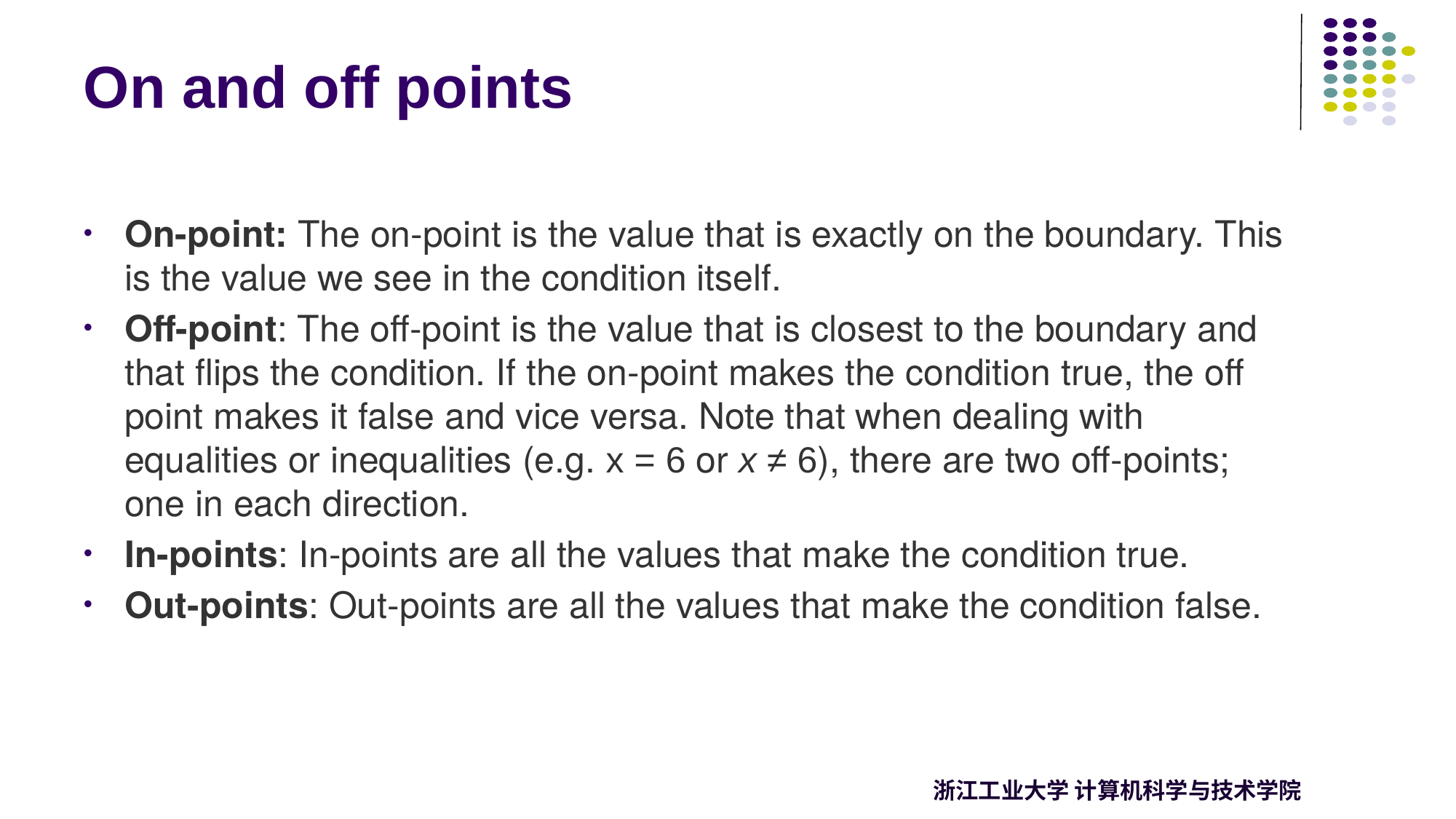

# On and off points
On-point: The on-point is the value that is exactly on the boundary. This is the value we see in the condition itself.
Off-point: The off-point is the value that is closest to the boundary and that flips the condition. If the on-point makes the condition true, the off point makes it false and vice versa. Note that when dealing with equalities or inequalities (e.g. x = 6 or x ≠ 6), there are two off-points; one in each direction.
In-points: In-points are all the values that make the condition true.
Out-points: Out-points are all the values that make the condition false.